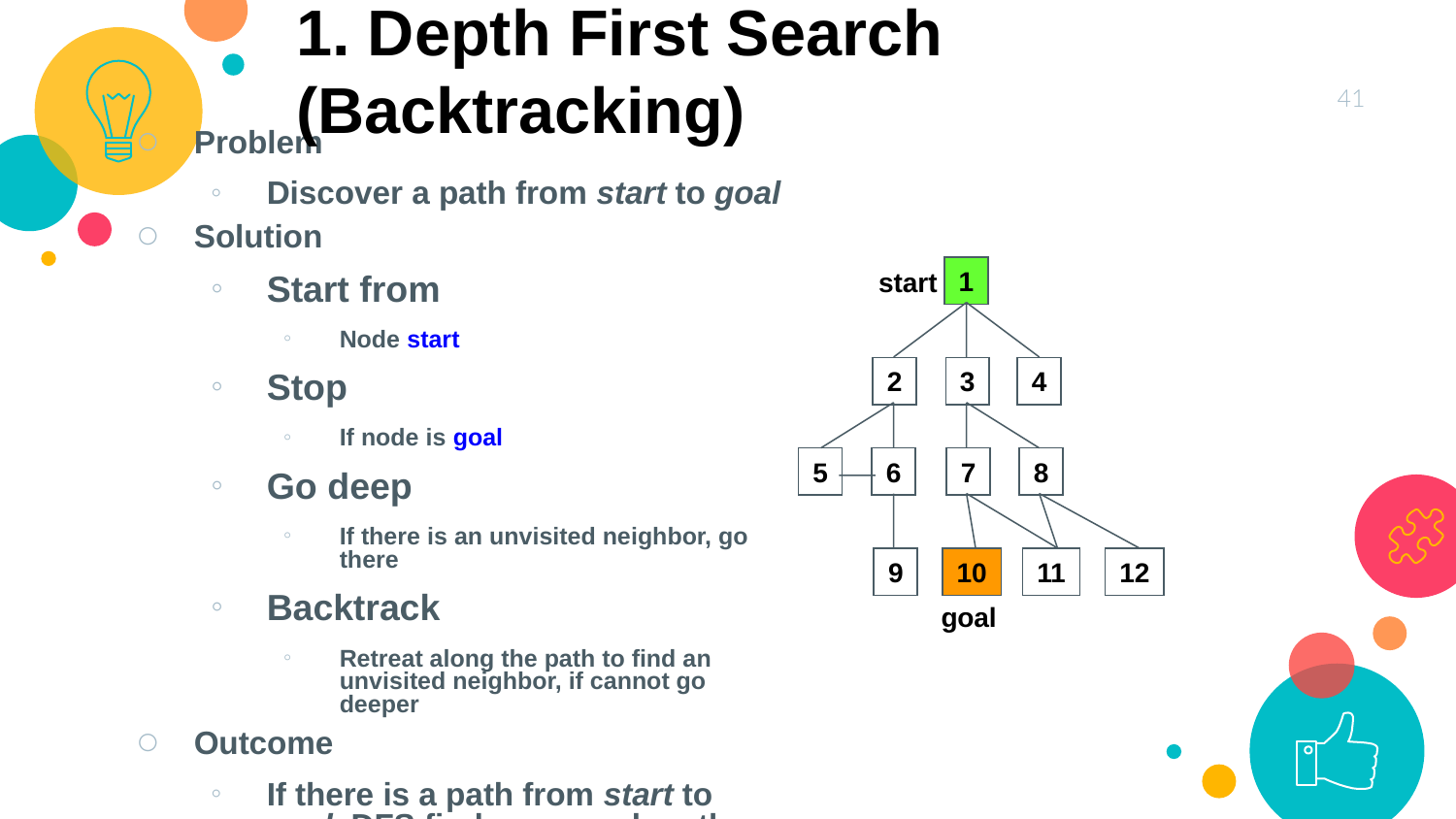

1. Depth First Search (Backtracking)
41
Problem
Discover a path from start to goal
Solution
Start from
Node start
Stop
If node is goal
Go deep
If there is an unvisited neighbor, go there
Backtrack
Retreat along the path to find an unvisited neighbor, if cannot go deeper
Outcome
If there is a path from start to goal, DFS finds one such path
1
start

2
3
4

5
6
7
8

9
10
11
12
goal